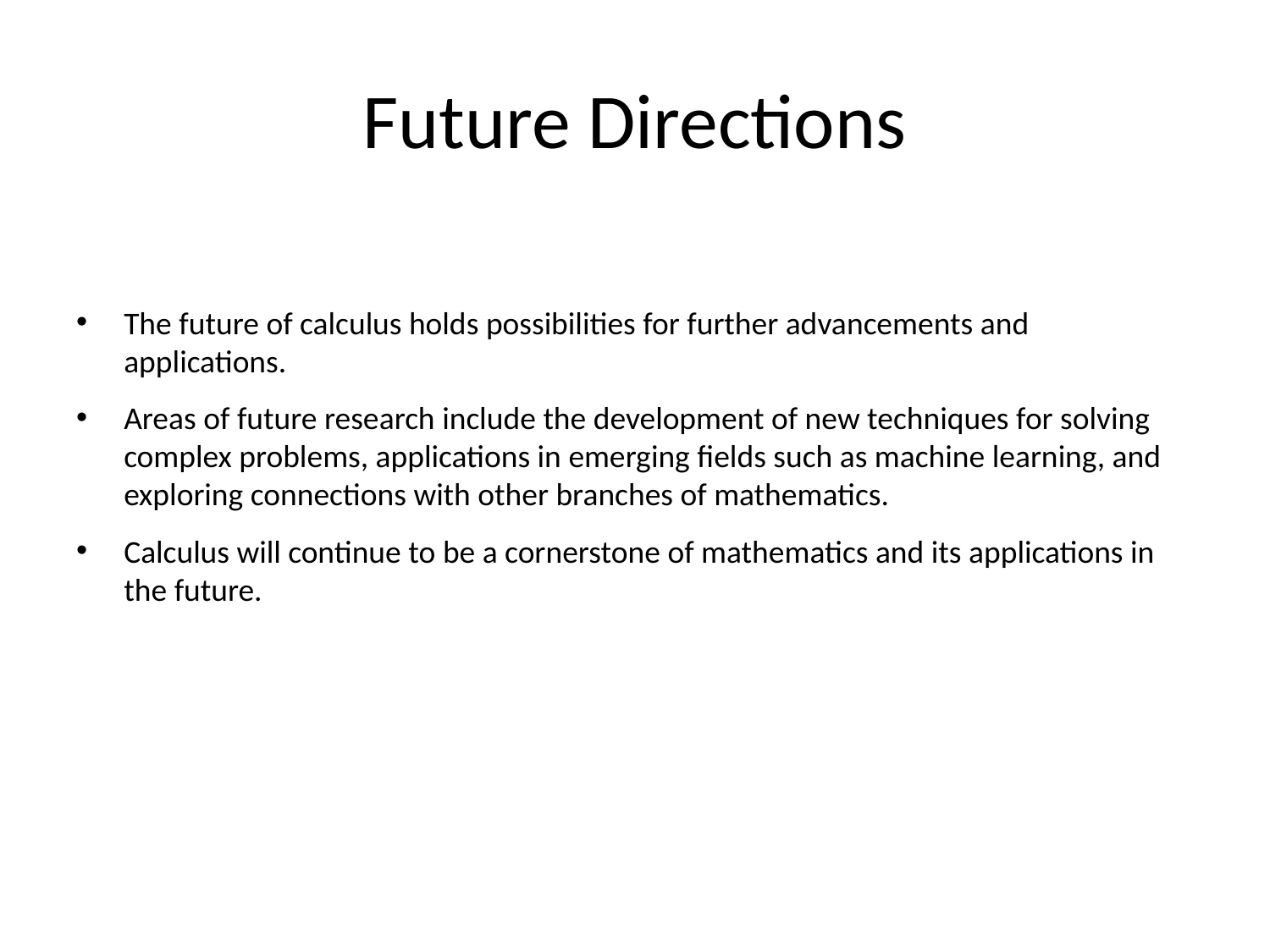

# Future Directions

The future of calculus holds possibilities for further advancements and applications.
Areas of future research include the development of new techniques for solving complex problems, applications in emerging fields such as machine learning, and exploring connections with other branches of mathematics.
Calculus will continue to be a cornerstone of mathematics and its applications in the future.